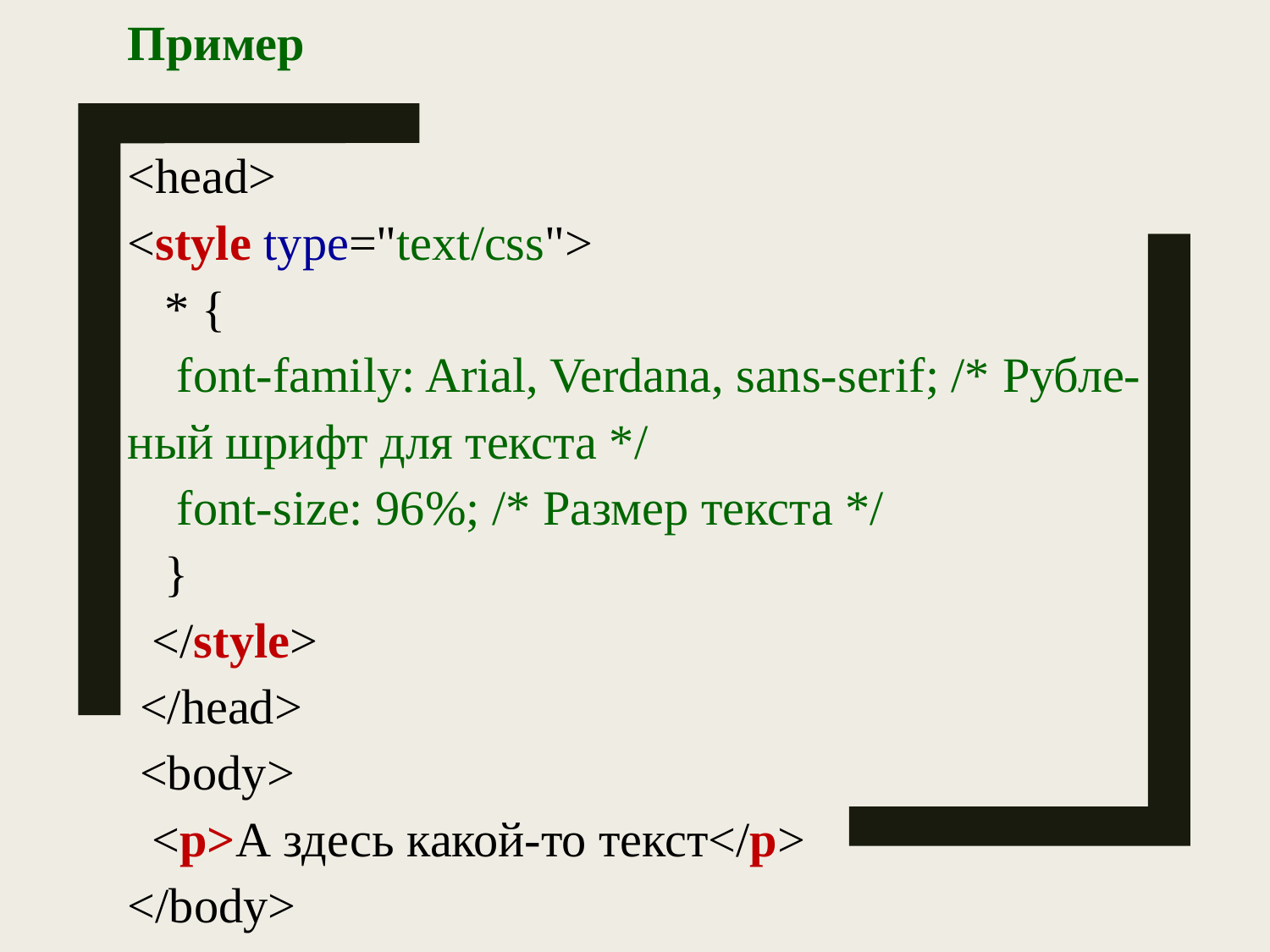

Пример

<head>
<style type="text/css">
   * {
    font-family: Arial, Verdana, sans-serif; /* Рубле-
ный шрифт для текста */
    font-size: 96%; /* Размер текста */
   }
  </style>
 </head>
 <body>
  <p>А здесь какой-то текст</p>
</body>